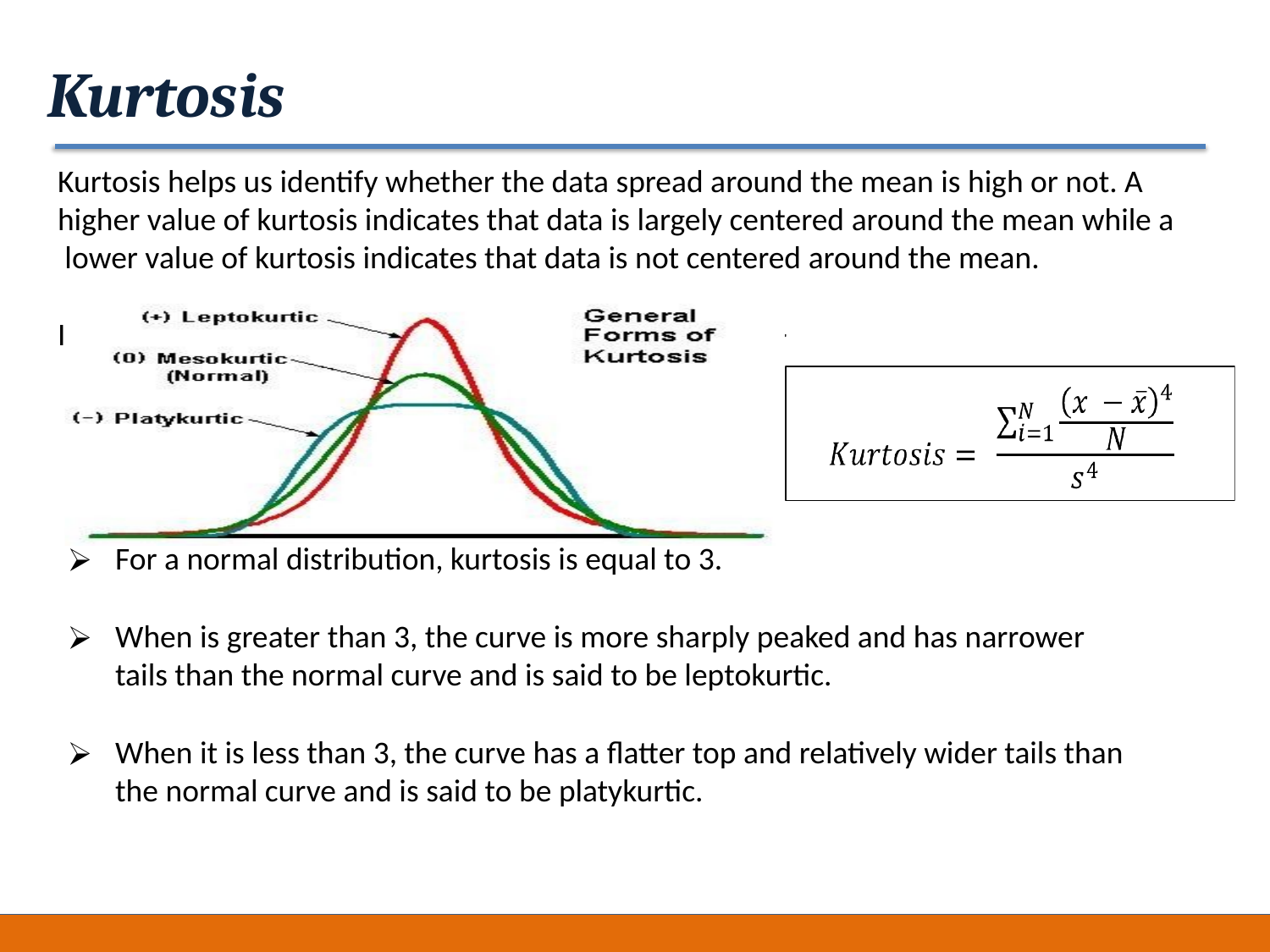

# Kurtosis

Kurtosis helps us identify whether the data spread around the mean is high or not. A  higher value of kurtosis indicates that data is largely centered around the mean while a  lower value of kurtosis indicates that data is not centered around the mean.

I	om the normal distribution.

ndicates how the peak and tails of a distribution differ fr

For a normal distribution, kurtosis is equal to 3.

When is greater than 3, the curve is more sharply peaked and has narrower  tails than the normal curve and is said to be leptokurtic.

When it is less than 3, the curve has a flatter top and relatively wider tails than  the normal curve and is said to be platykurtic.